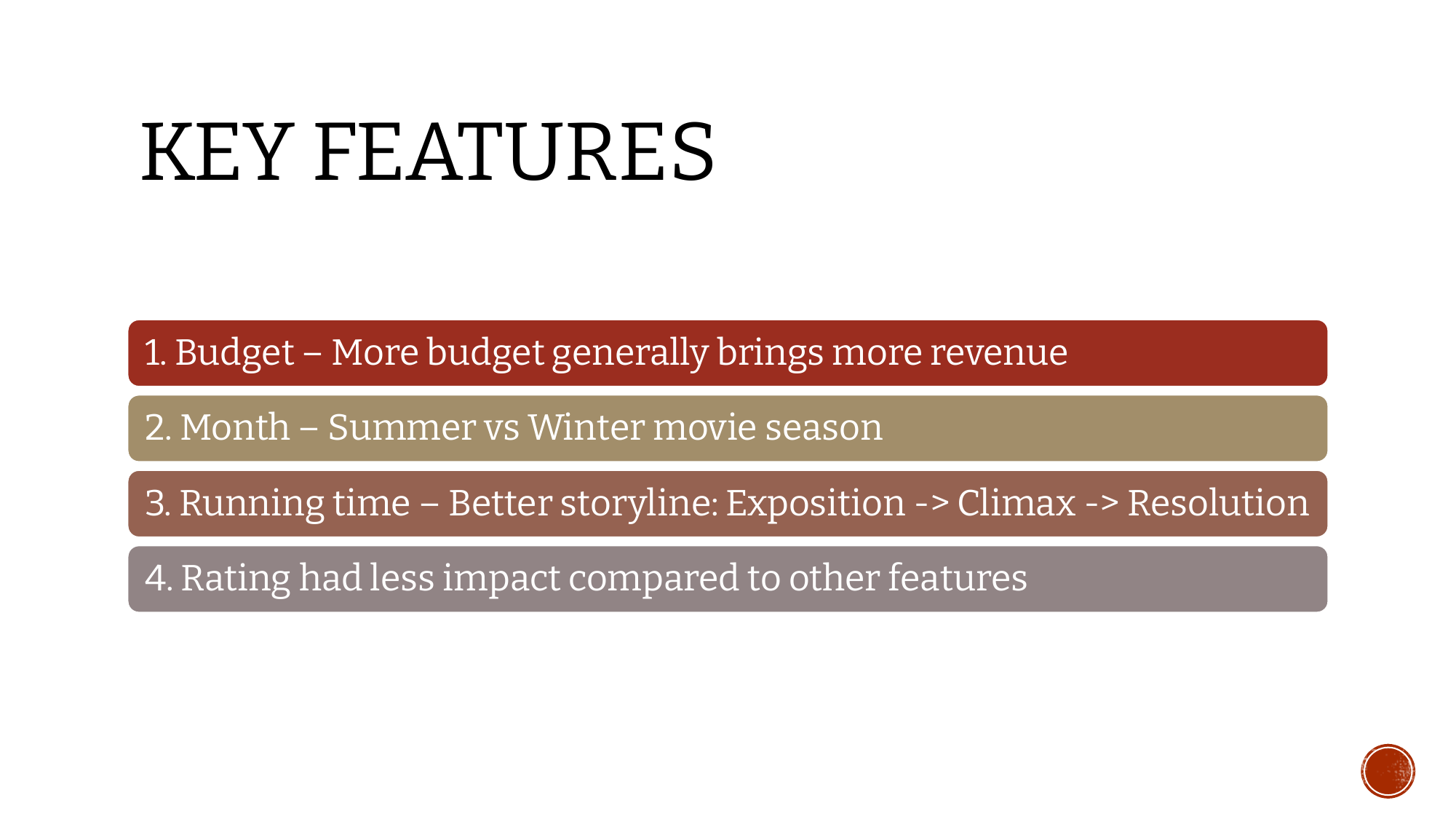

# Key Features
1. Budget – More budget generally brings more revenue
2. Month – Summer vs Winter movie season
3. Running time – Better storyline: Exposition -> Climax -> Resolution
4. Rating had less impact compared to other features